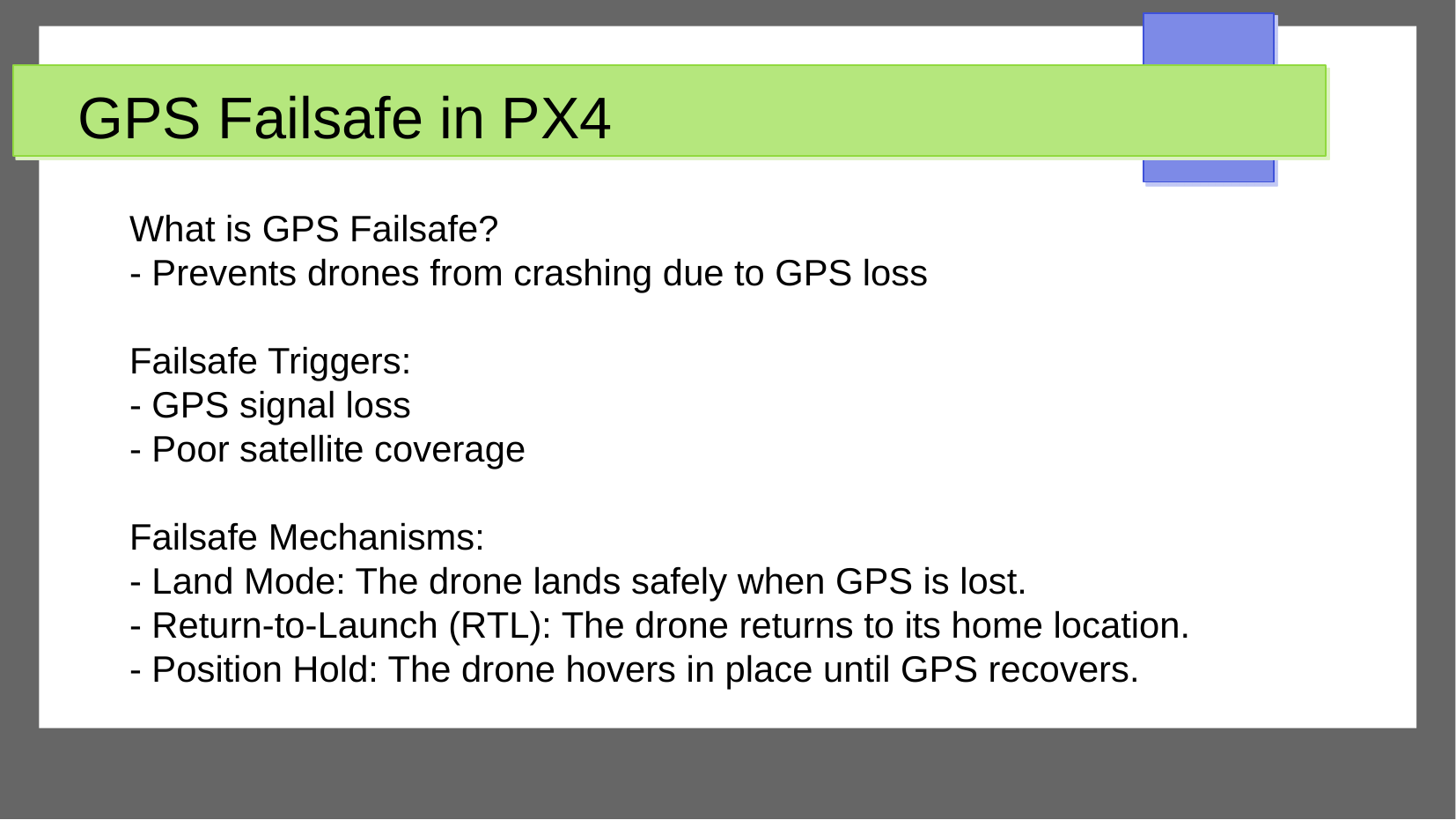

# GPS Failsafe in PX4
What is GPS Failsafe?
- Prevents drones from crashing due to GPS loss

Failsafe Triggers:
- GPS signal loss
- Poor satellite coverage

Failsafe Mechanisms:
- Land Mode: The drone lands safely when GPS is lost.
- Return-to-Launch (RTL): The drone returns to its home location.
- Position Hold: The drone hovers in place until GPS recovers.